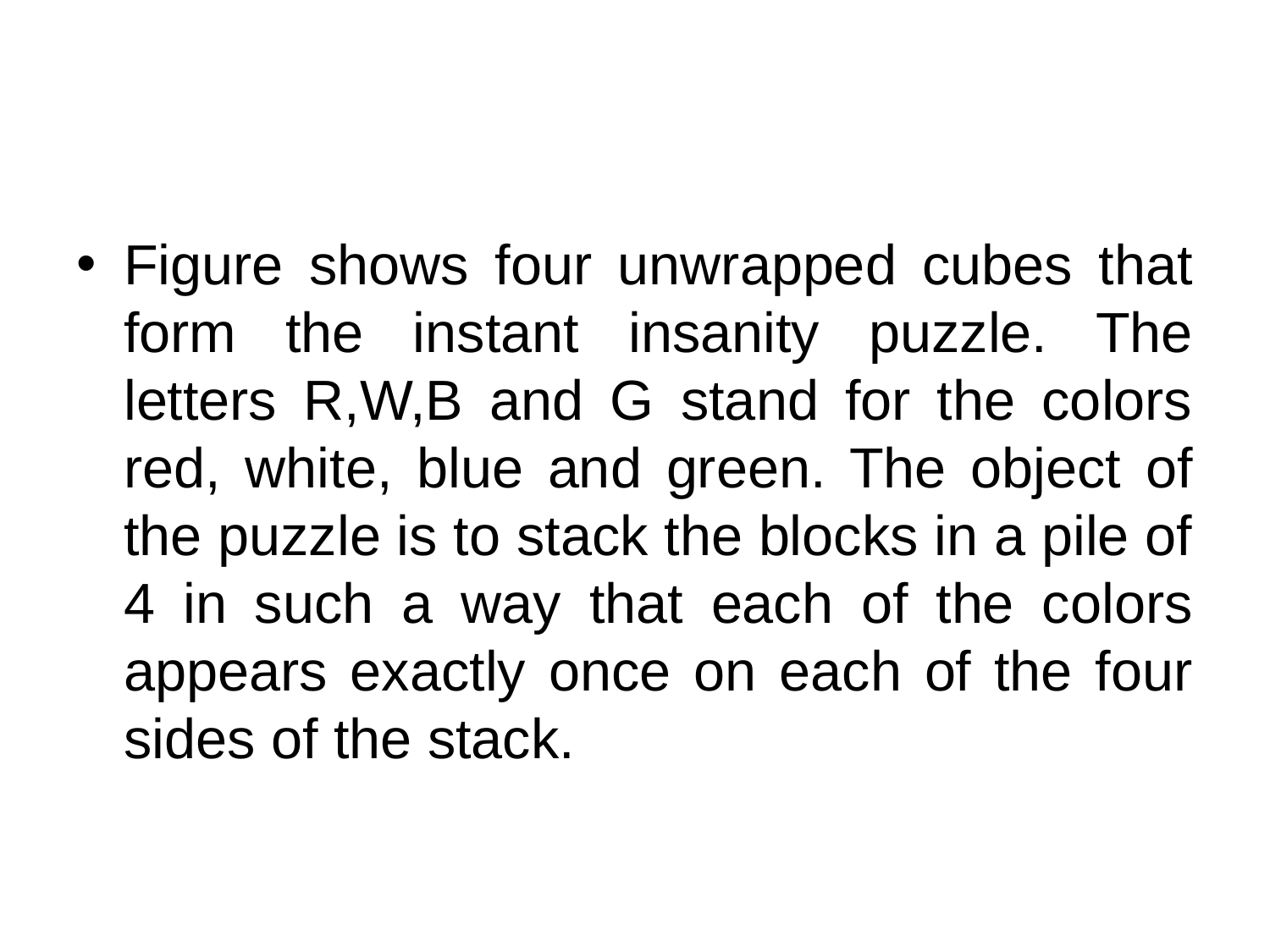

#
Figure shows four unwrapped cubes that form the instant insanity puzzle. The letters R,W,B and G stand for the colors red, white, blue and green. The object of the puzzle is to stack the blocks in a pile of 4 in such a way that each of the colors appears exactly once on each of the four sides of the stack.